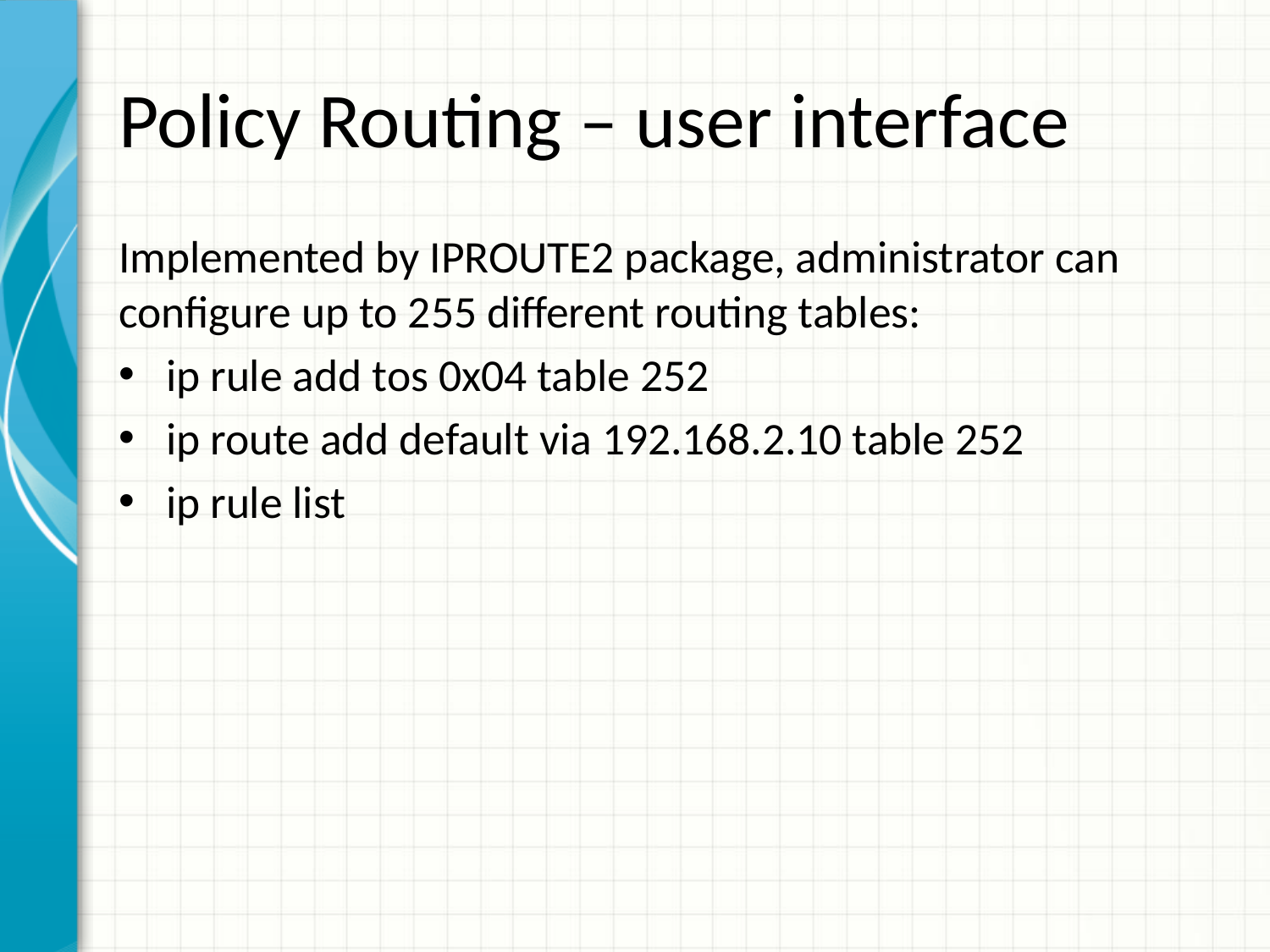

# Policy Routing – user interface
Implemented by IPROUTE2 package, administrator can configure up to 255 different routing tables:
ip rule add tos 0x04 table 252
ip route add default via 192.168.2.10 table 252
ip rule list